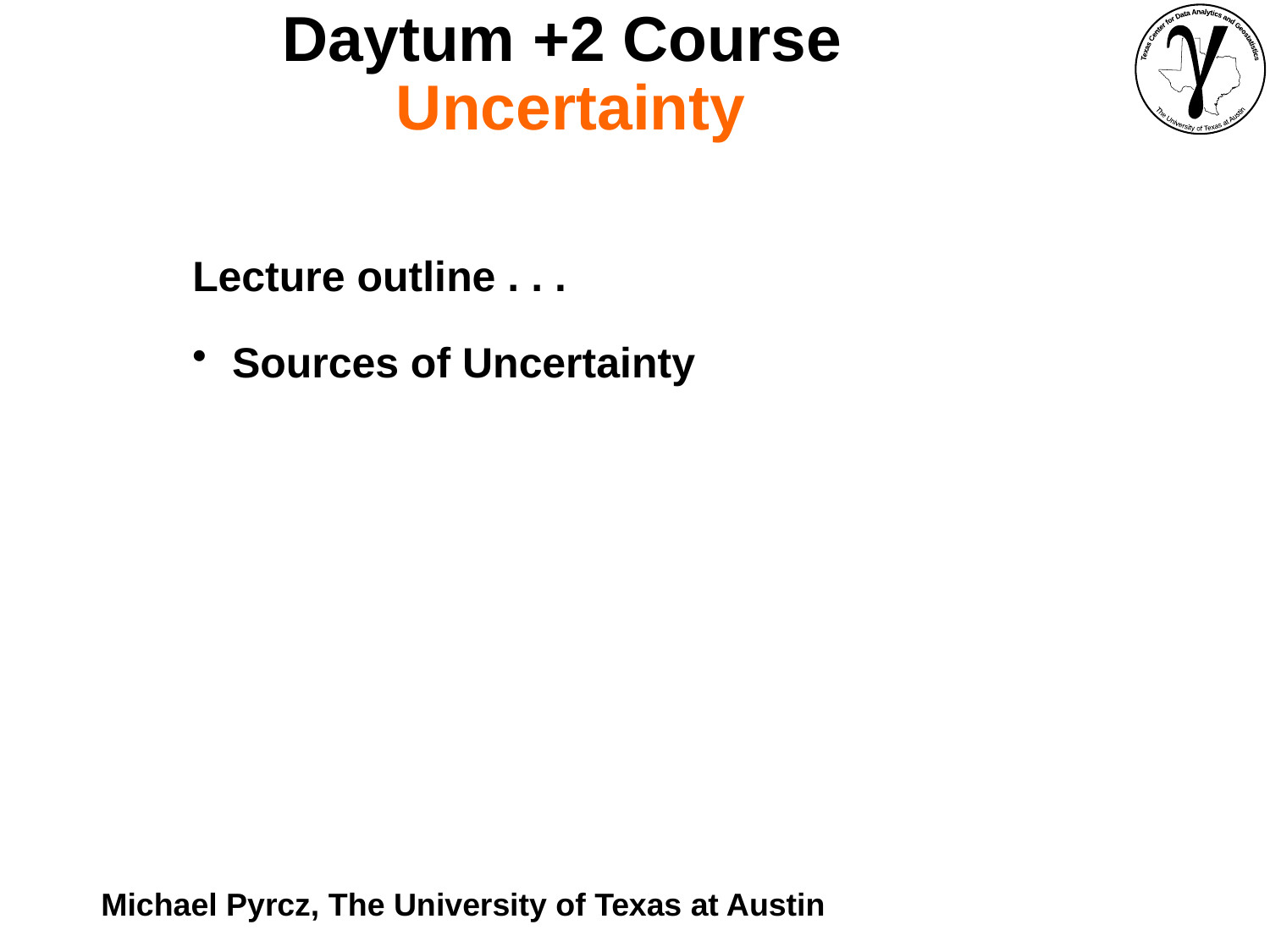

Daytum +2 Course
Uncertainty
Lecture outline . . .
Sources of Uncertainty
Michael Pyrcz, The University of Texas at Austin